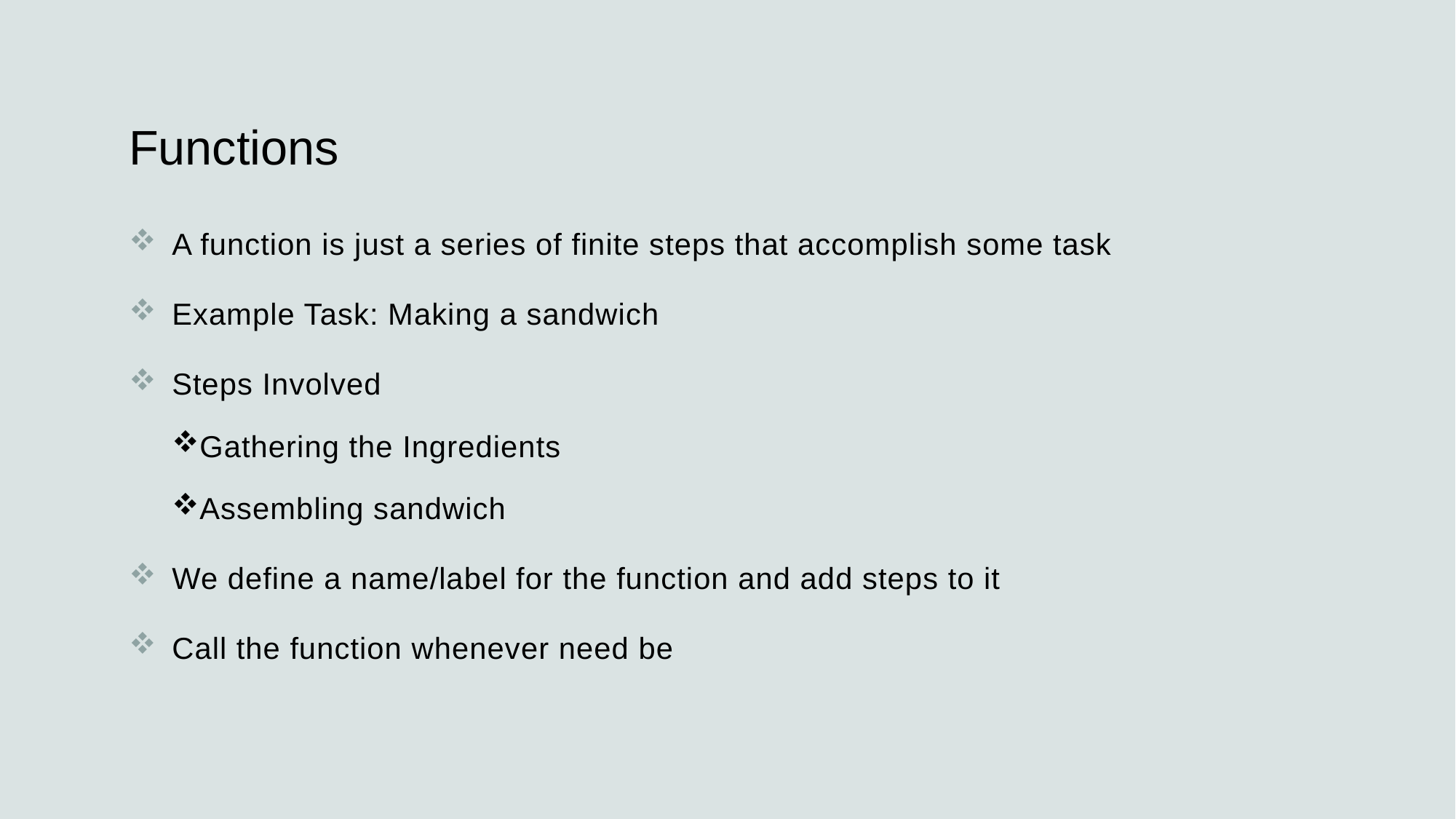

# Functions
A function is just a series of finite steps that accomplish some task
Example Task: Making a sandwich
Steps Involved
Gathering the Ingredients
Assembling sandwich
We define a name/label for the function and add steps to it
Call the function whenever need be